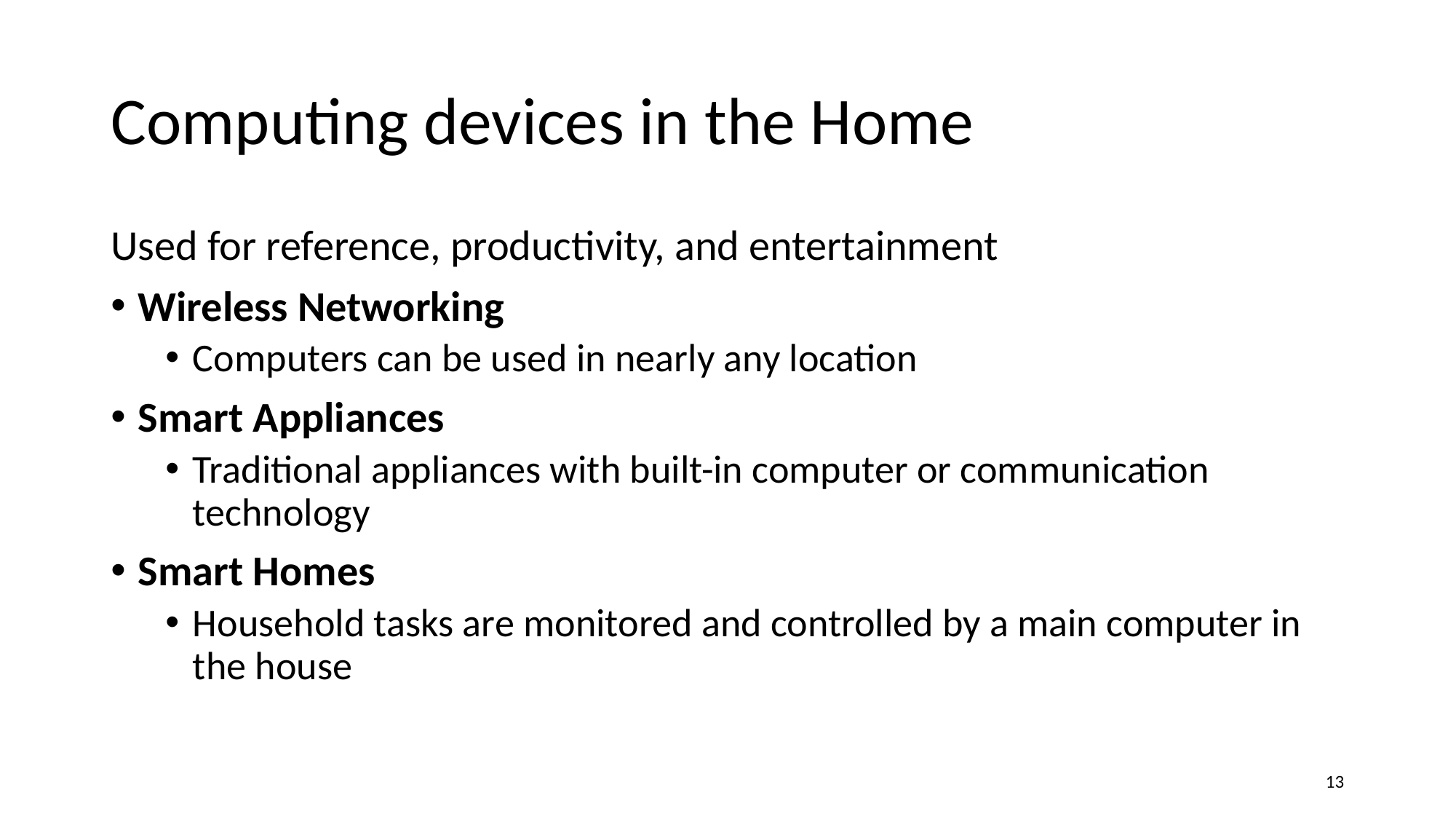

# Computing devices in the Home
Used for reference, productivity, and entertainment
Wireless Networking
Computers can be used in nearly any location
Smart Appliances
Traditional appliances with built-in computer or communication technology
Smart Homes
Household tasks are monitored and controlled by a main computer in the house
13